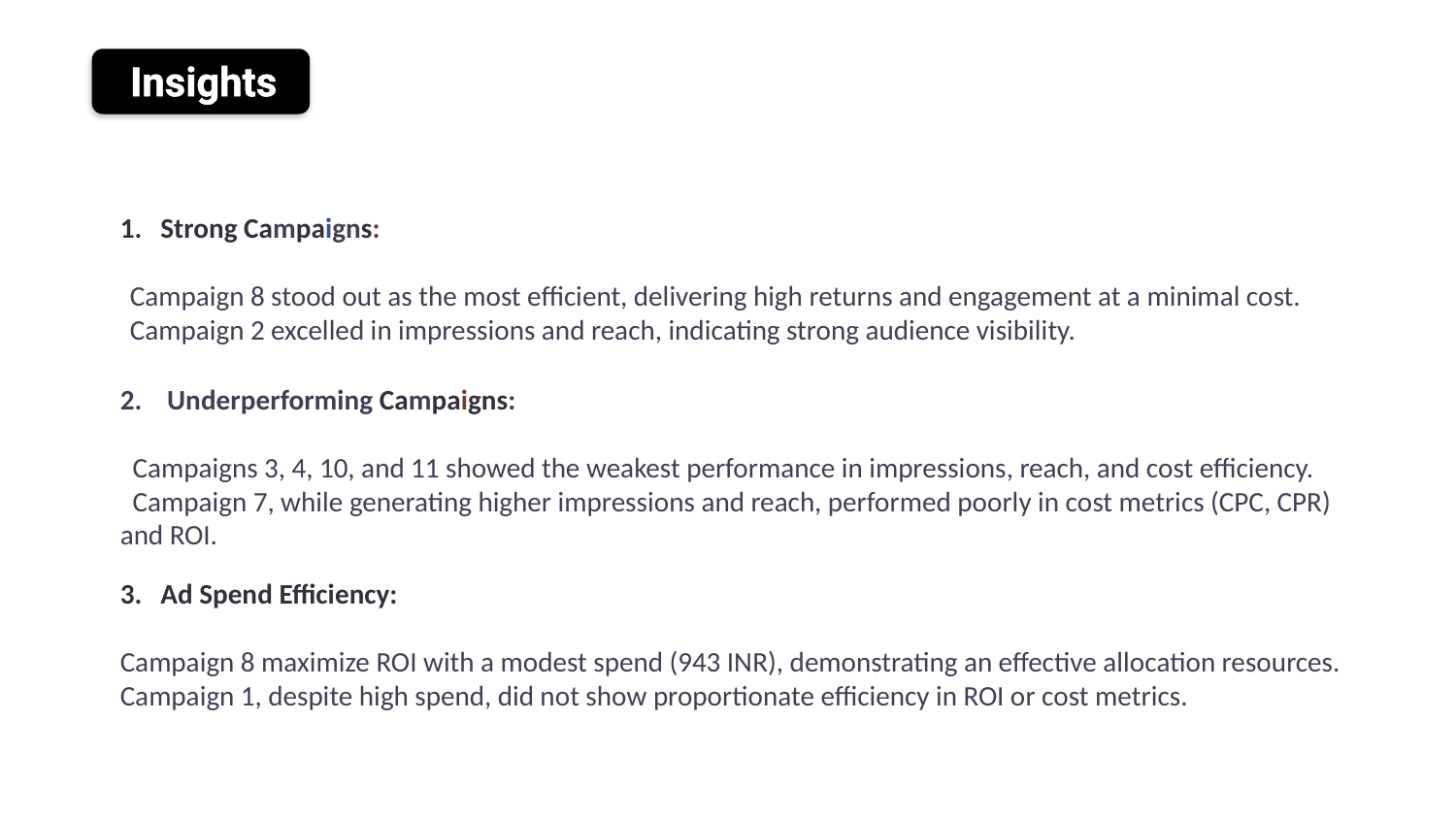

# Insights

Strong Campaigns:

Campaign 8 stood out as the most efficient, delivering high returns and engagement at a minimal cost. Campaign 2 excelled in impressions and reach, indicating strong audience visibility.

2.    Underperforming Campaigns:

  Campaigns 3, 4, 10, and 11 showed the weakest performance in impressions, reach, and cost efficiency.
  Campaign 7, while generating higher impressions and reach, performed poorly in cost metrics (CPC, CPR) and ROI.

Ad Spend Efficiency:

Campaign 8 maximize ROI with a modest spend (943 INR), demonstrating an effective allocation resources. Campaign 1, despite high spend, did not show proportionate efficiency in ROI or cost metrics.